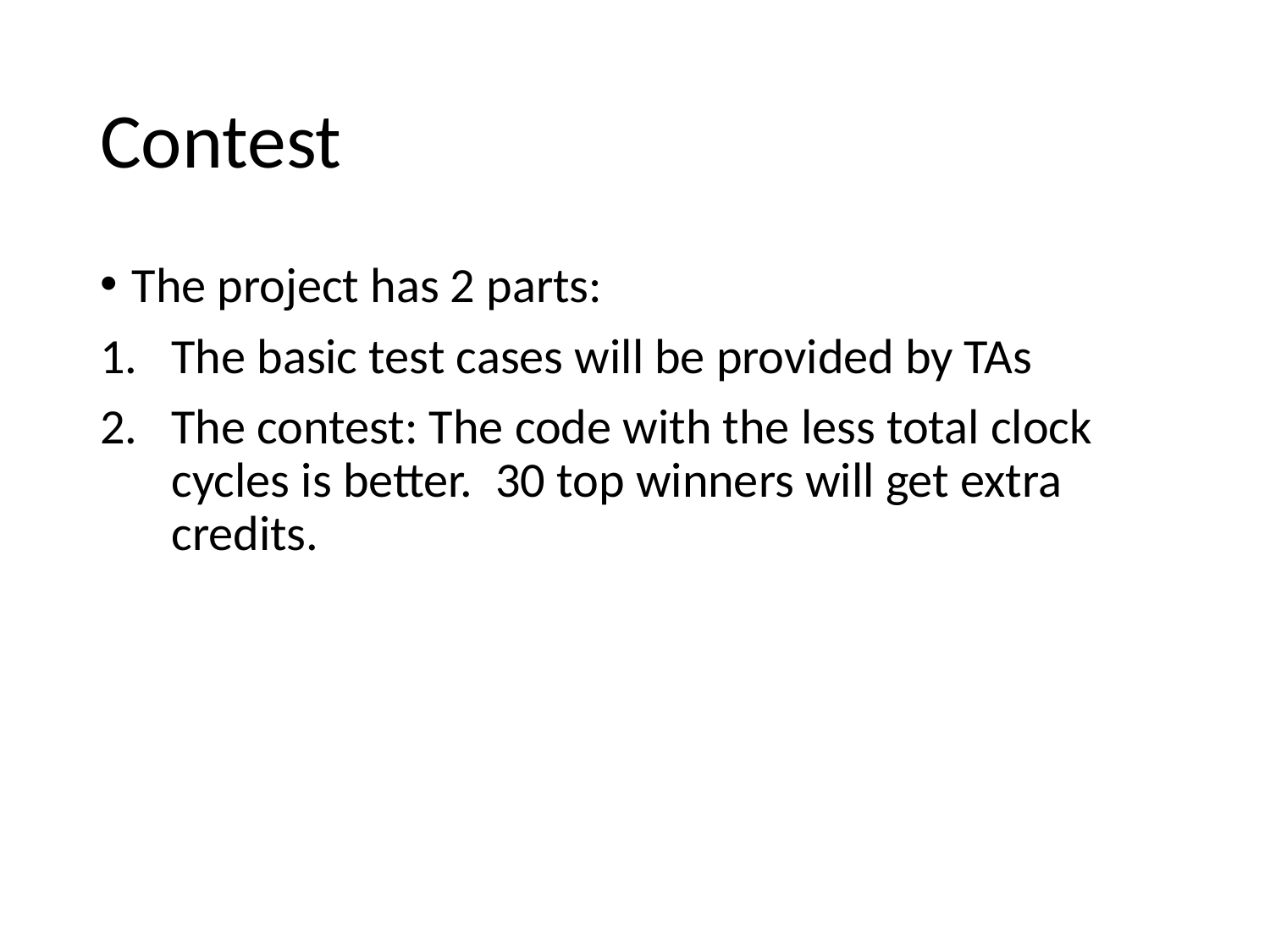

# Contest
The project has 2 parts:
The basic test cases will be provided by TAs
The contest: The code with the less total clock cycles is better.  30 top winners will get extra credits.